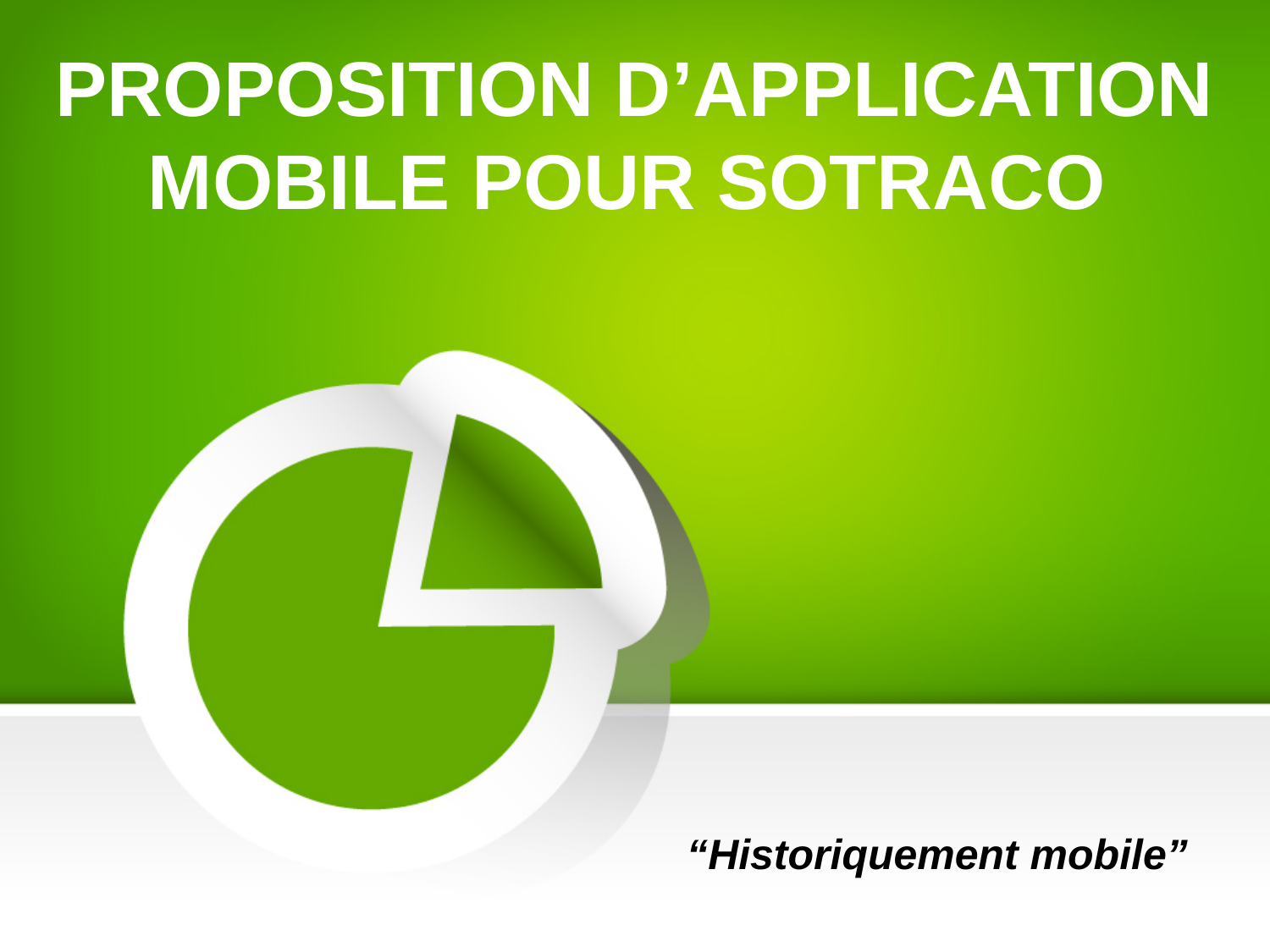

PROPOSITION D’APPLICATION MOBILE POUR SOTRACO
“Historiquement mobile”